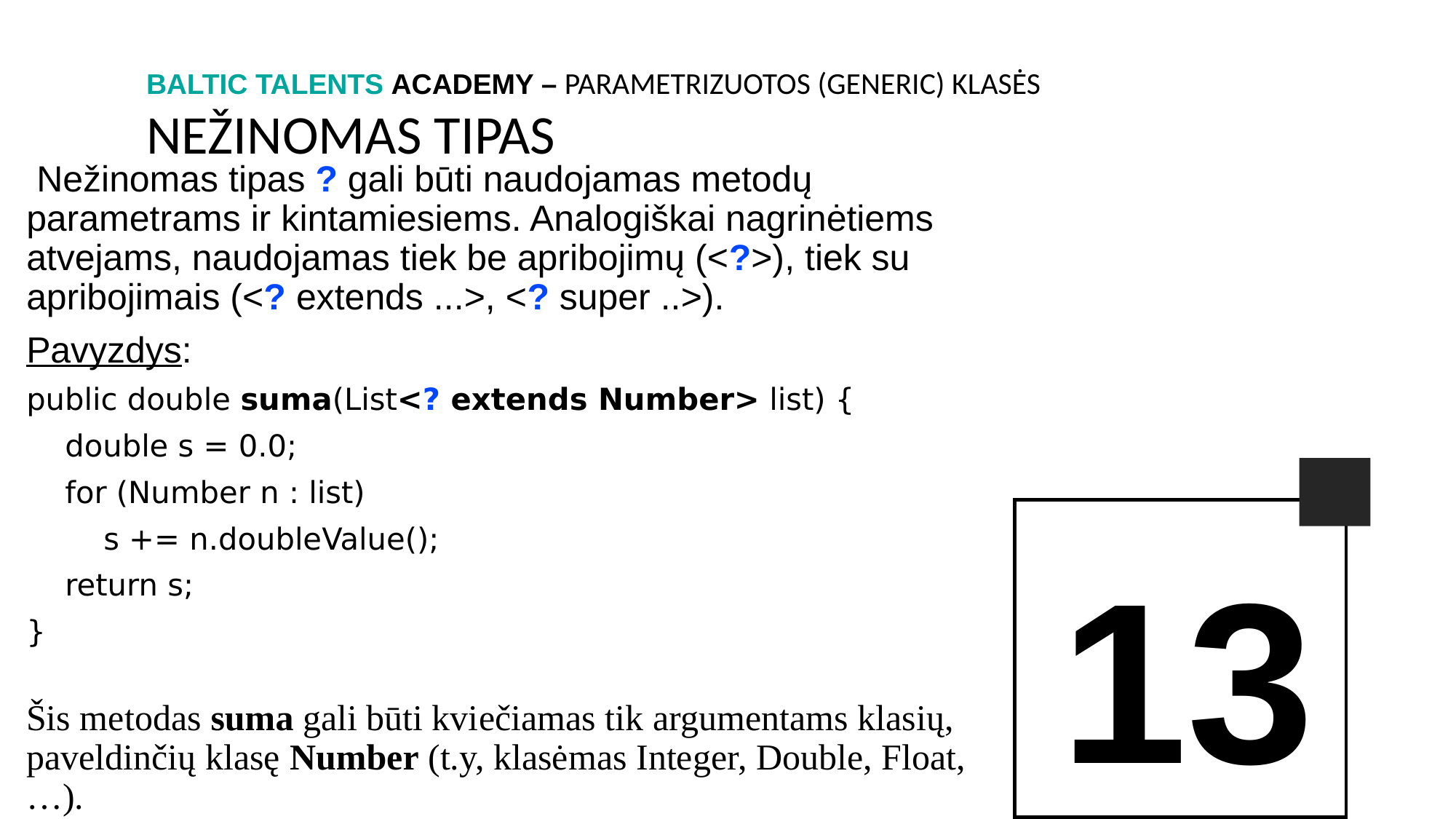

BALTIc TALENTs AcADEMy – Parametrizuotos (generic) klasės
nežinomas tipas
 Nežinomas tipas ? gali būti naudojamas metodų parametrams ir kintamiesiems. Analogiškai nagrinėtiems atvejams, naudojamas tiek be apribojimų (<?>), tiek su apribojimais (<? extends ...>, <? super ..>).
Pavyzdys:
public double suma(List<? extends Number> list) {
    double s = 0.0;
    for (Number n : list)
        s += n.doubleValue();
    return s;
}

Šis metodas suma gali būti kviečiamas tik argumentams klasių, paveldinčių klasę Number (t.y, klasėmas Integer, Double, Float, …).

13